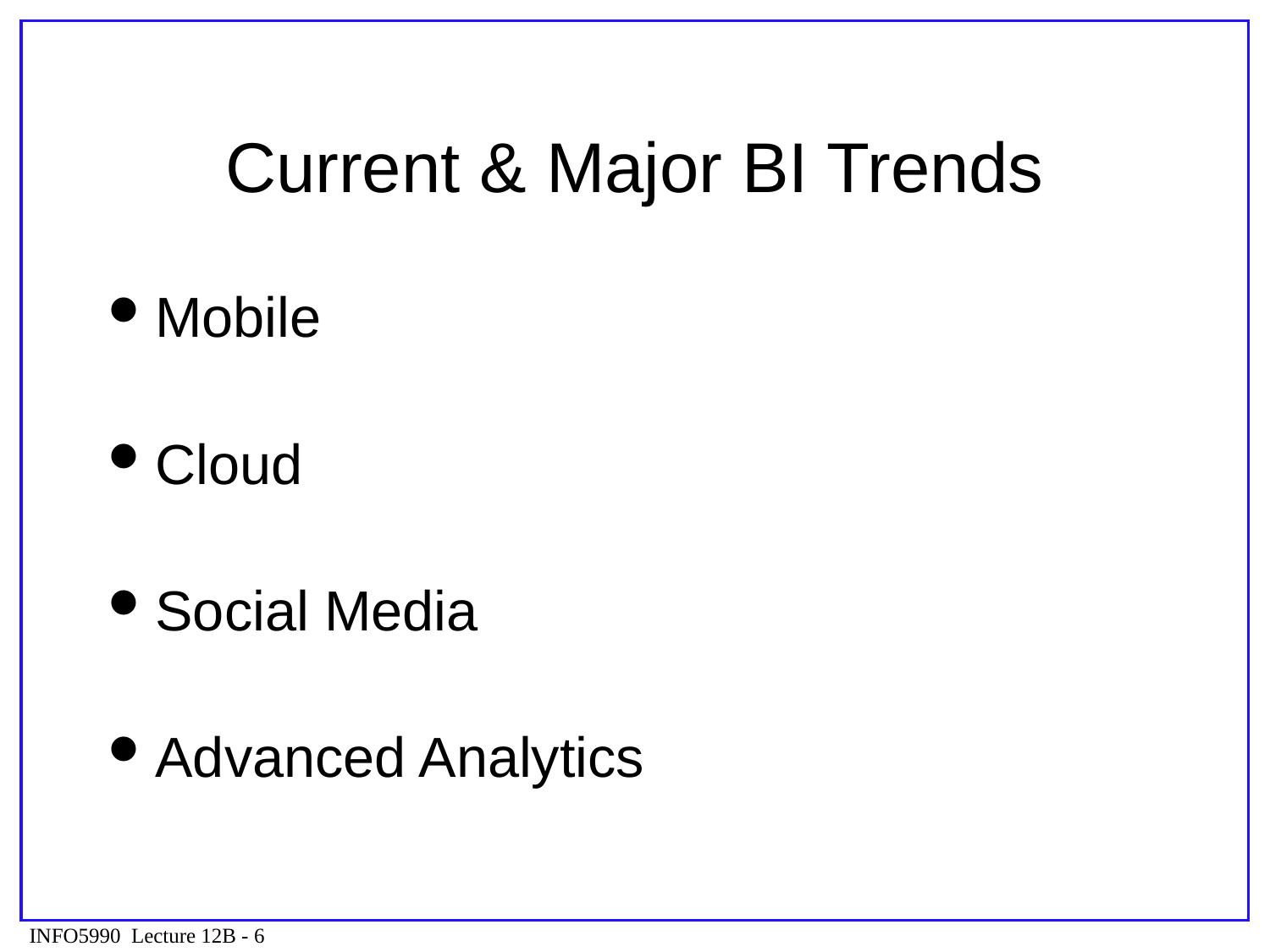

# Current & Major BI Trends
Mobile
Cloud
Social Media
Advanced Analytics